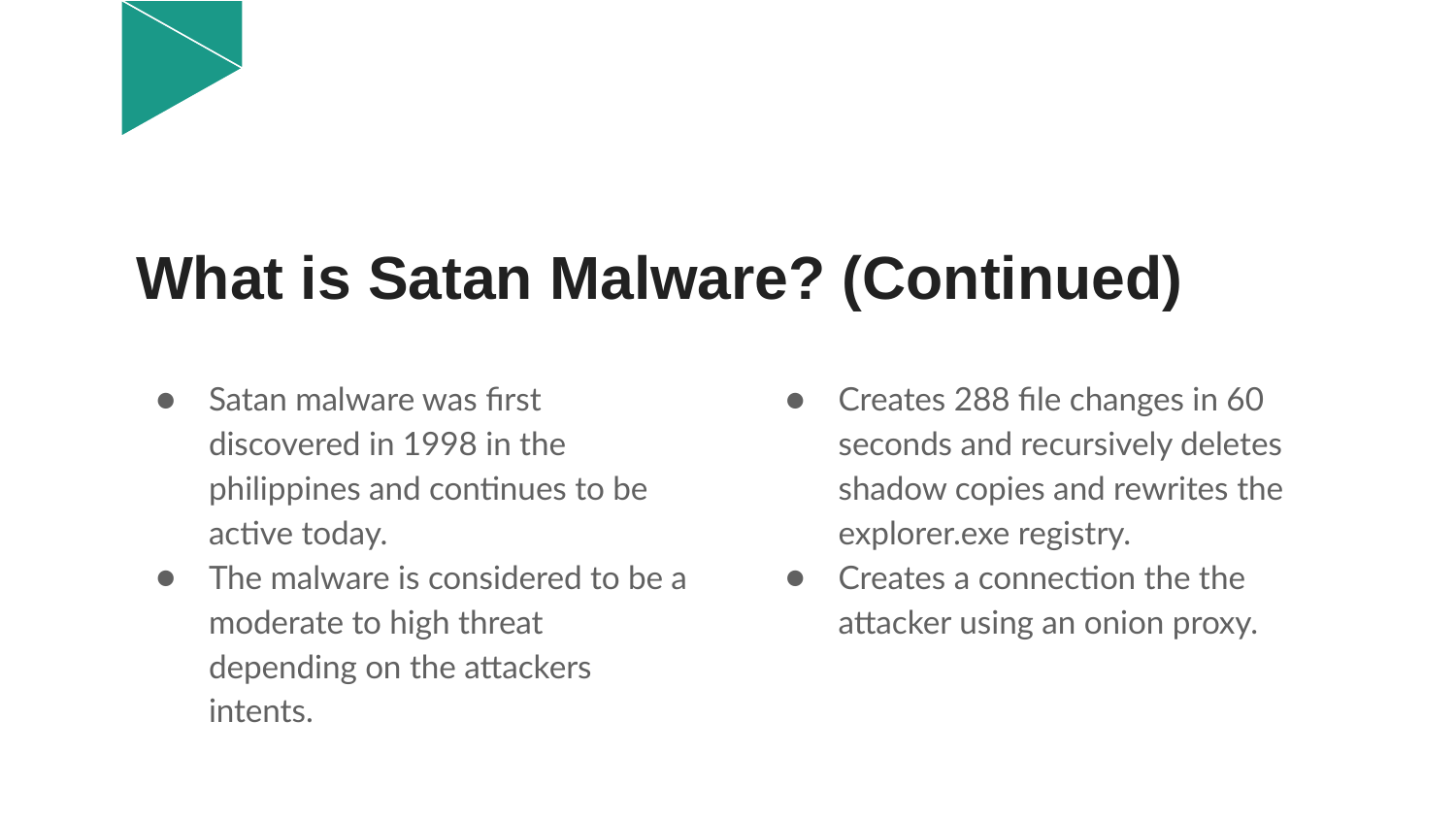

# What is Satan Malware? (Continued)
Satan malware was first discovered in 1998 in the philippines and continues to be active today.
The malware is considered to be a moderate to high threat depending on the attackers intents.
Creates 288 file changes in 60 seconds and recursively deletes shadow copies and rewrites the explorer.exe registry.
Creates a connection the the attacker using an onion proxy.